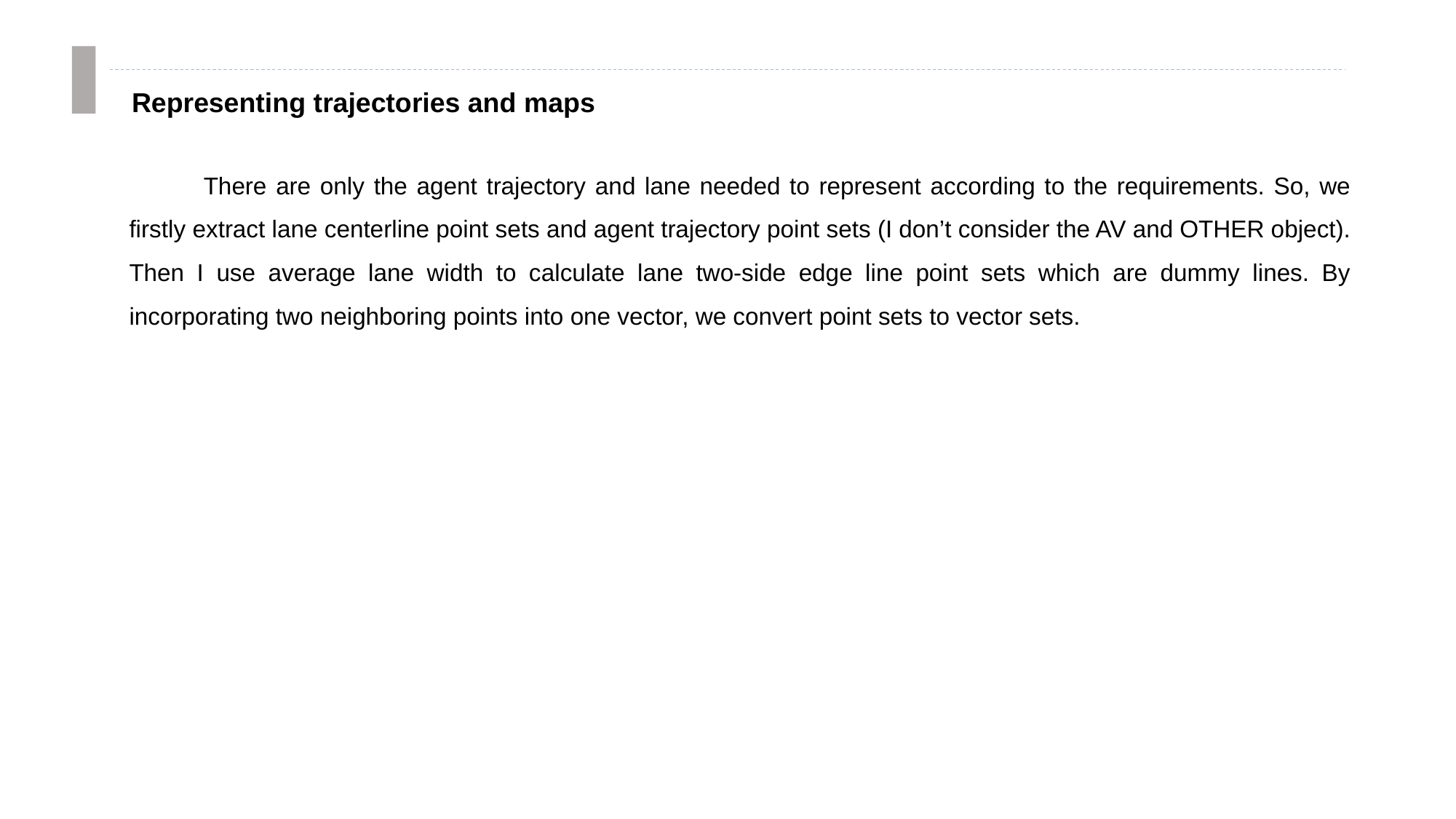

Representing trajectories and maps
        There are only the agent trajectory and lane needed to represent according to the requirements. So, we firstly extract lane centerline point sets and agent trajectory point sets (I don’t consider the AV and OTHER object). Then I use average lane width to calculate lane two-side edge line point sets which are dummy lines. By incorporating two neighboring points into one vector, we convert point sets to vector sets.